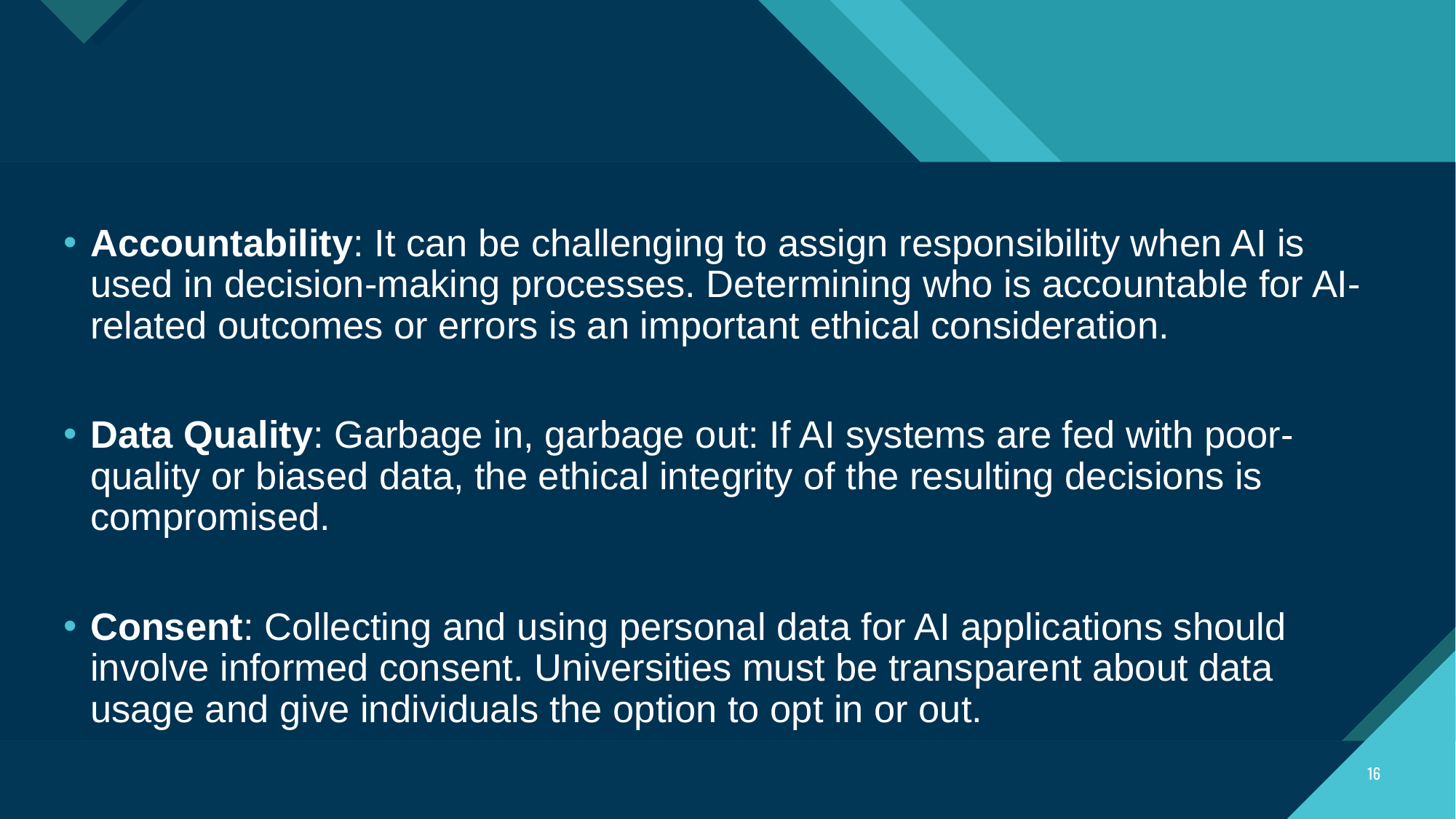

#
Accountability: It can be challenging to assign responsibility when AI is used in decision-making processes. Determining who is accountable for AI-related outcomes or errors is an important ethical consideration.

Data Quality: Garbage in, garbage out: If AI systems are fed with poor-quality or biased data, the ethical integrity of the resulting decisions is compromised.

Consent: Collecting and using personal data for AI applications should involve informed consent. Universities must be transparent about data usage and give individuals the option to opt in or out.

16